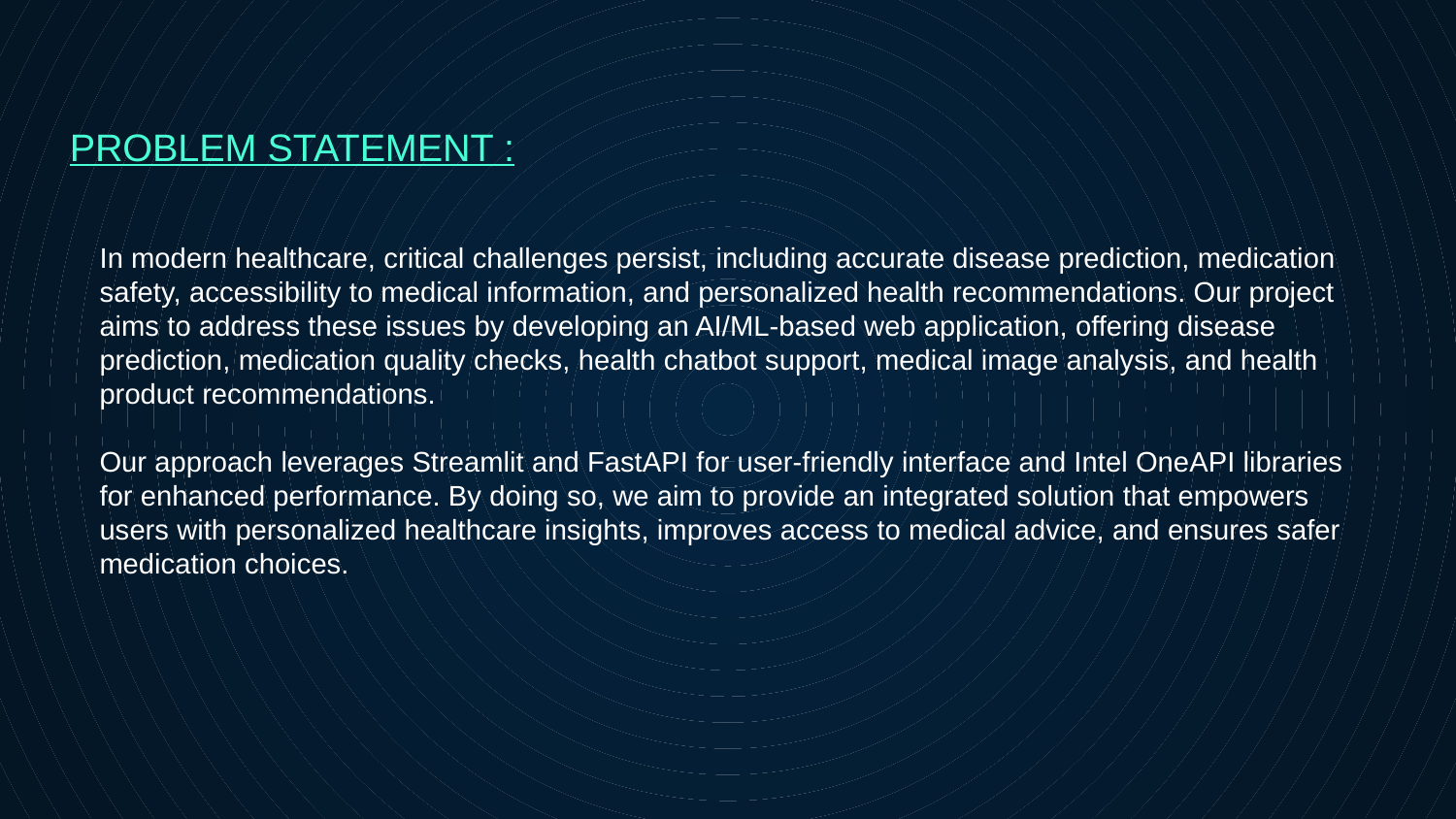

PROBLEM STATEMENT :
In modern healthcare, critical challenges persist, including accurate disease prediction, medication safety, accessibility to medical information, and personalized health recommendations. Our project aims to address these issues by developing an AI/ML-based web application, offering disease prediction, medication quality checks, health chatbot support, medical image analysis, and health product recommendations.

Our approach leverages Streamlit and FastAPI for user-friendly interface and Intel OneAPI libraries for enhanced performance. By doing so, we aim to provide an integrated solution that empowers users with personalized healthcare insights, improves access to medical advice, and ensures safer medication choices.